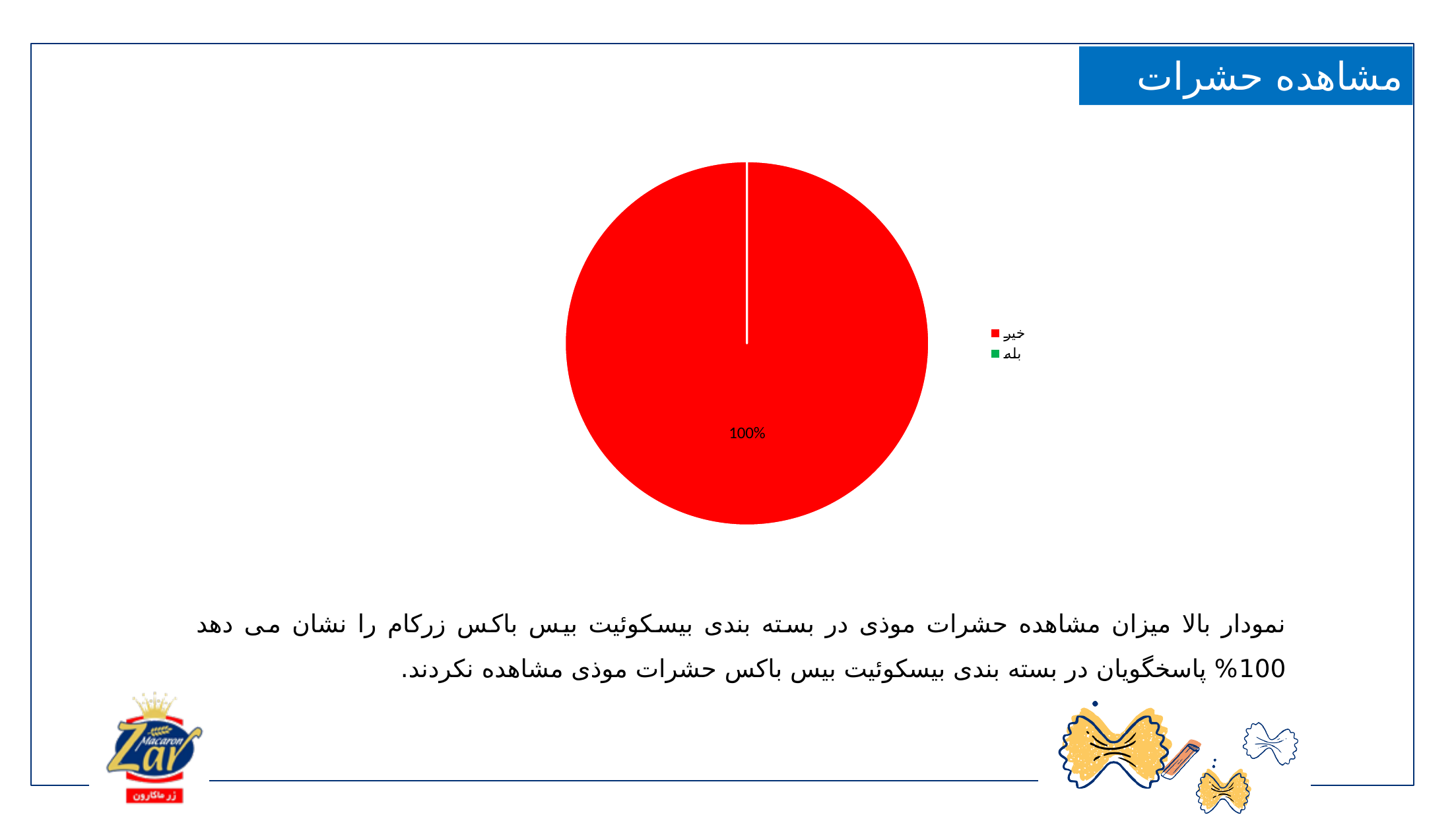

مشاهده حشرات موذی

### Chart

| Category |  |
|---|---|
| خیر | 1.0 |
| بله | 0.0 |
نمودار بالا میزان مشاهده حشرات موذی در بسته بندی بیسکوئیت بیس باکس زرکام را نشان می دهد 100% پاسخگویان در بسته بندی بیسکوئیت بیس باکس حشرات موذی مشاهده نکردند.